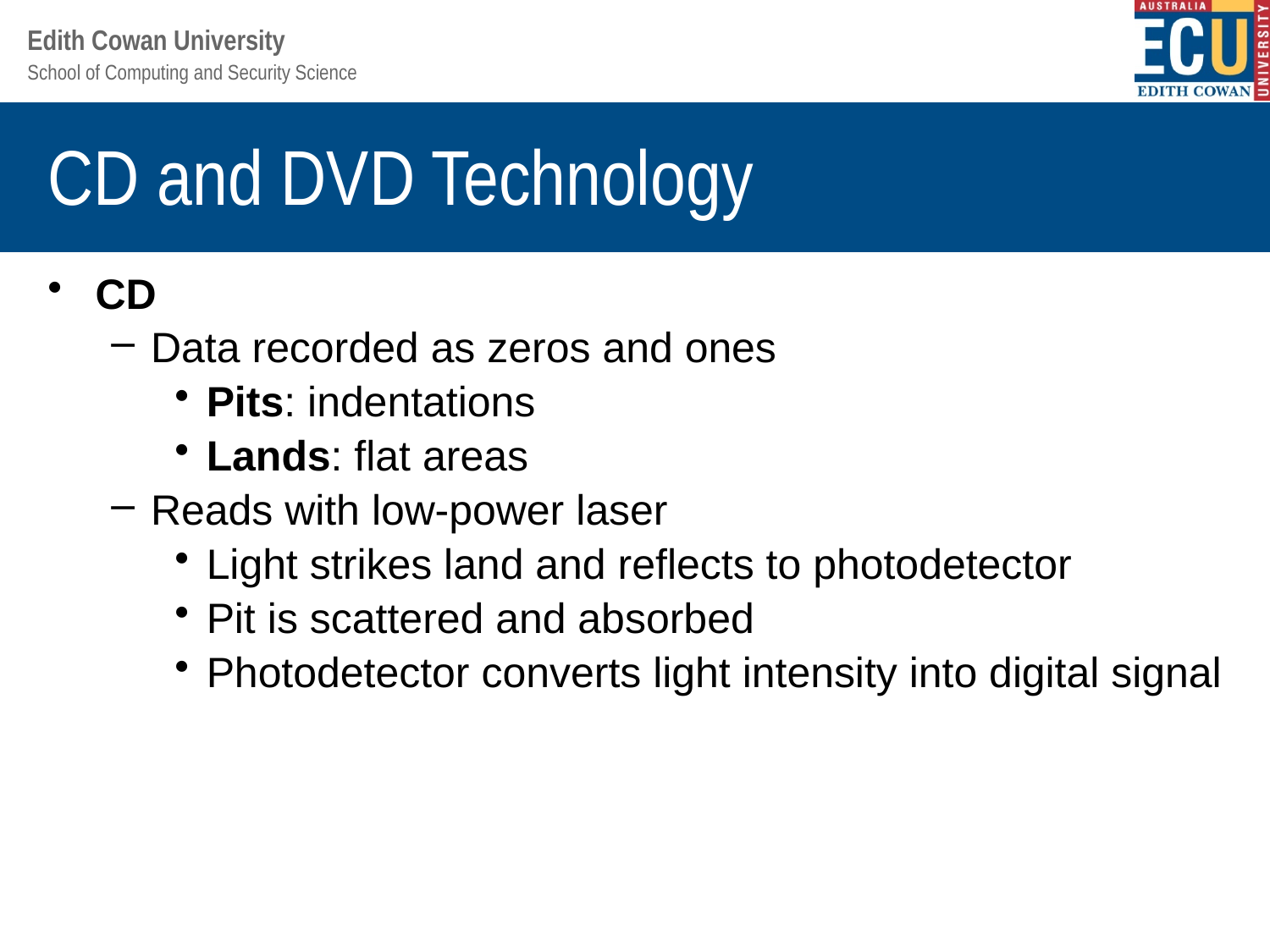

# CD and DVD Technology
CD
Data recorded as zeros and ones
Pits: indentations
Lands: flat areas
Reads with low-power laser
Light strikes land and reflects to photodetector
Pit is scattered and absorbed
Photodetector converts light intensity into digital signal